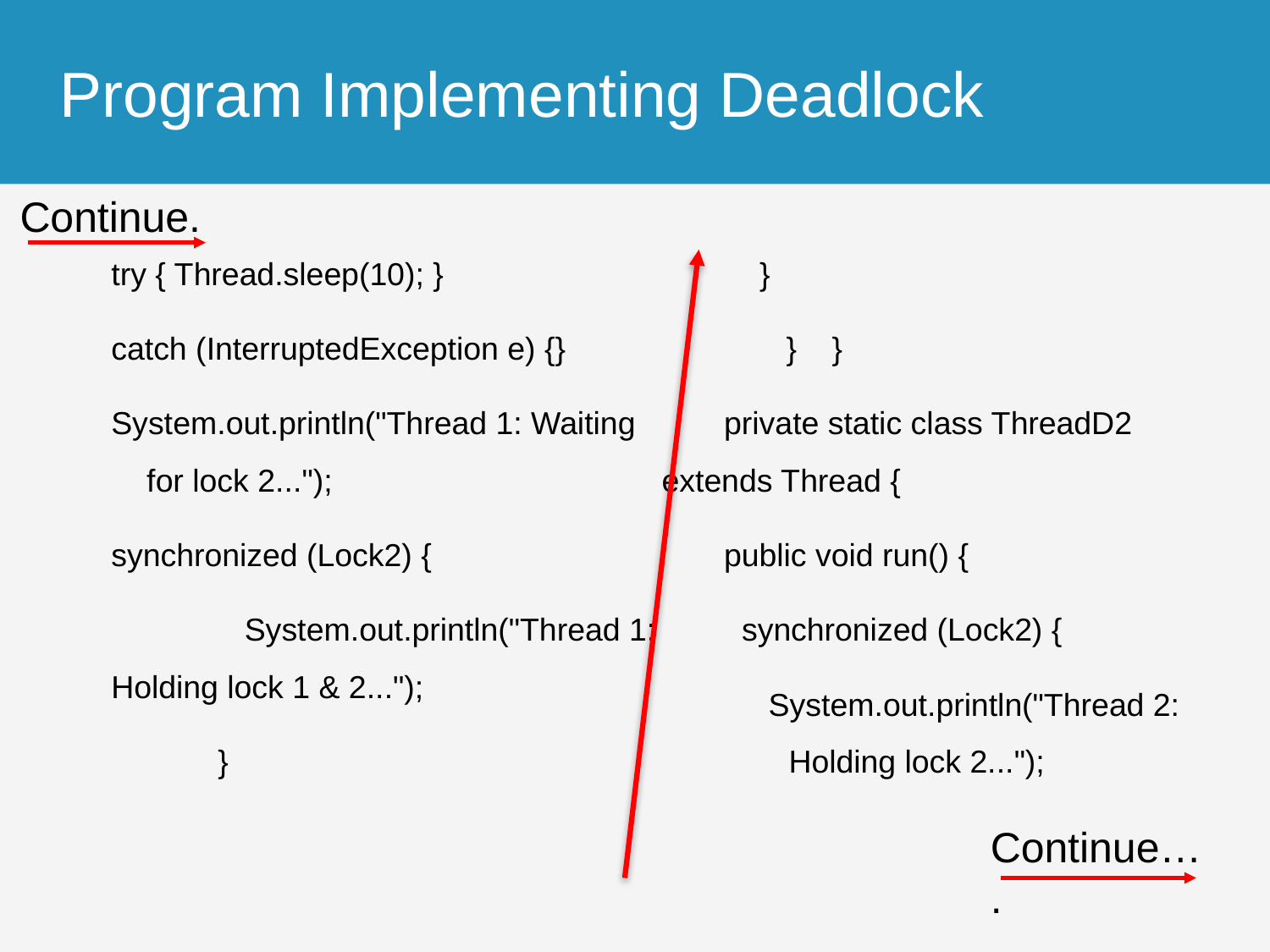

# Program Implementing Deadlock
Continue.
try { Thread.sleep(10); }
catch (InterruptedException e) {}
System.out.println("Thread 1: Waiting       for lock 2...");
synchronized (Lock2) {
               System.out.println("Thread 1: Holding lock 1 & 2...");
            }

           }
              }    }
       private static class ThreadD2   	extends Thread {
       public void run() {
         synchronized (Lock2) {
            System.out.println("Thread 2:    	Holding lock 2...");

Continue….